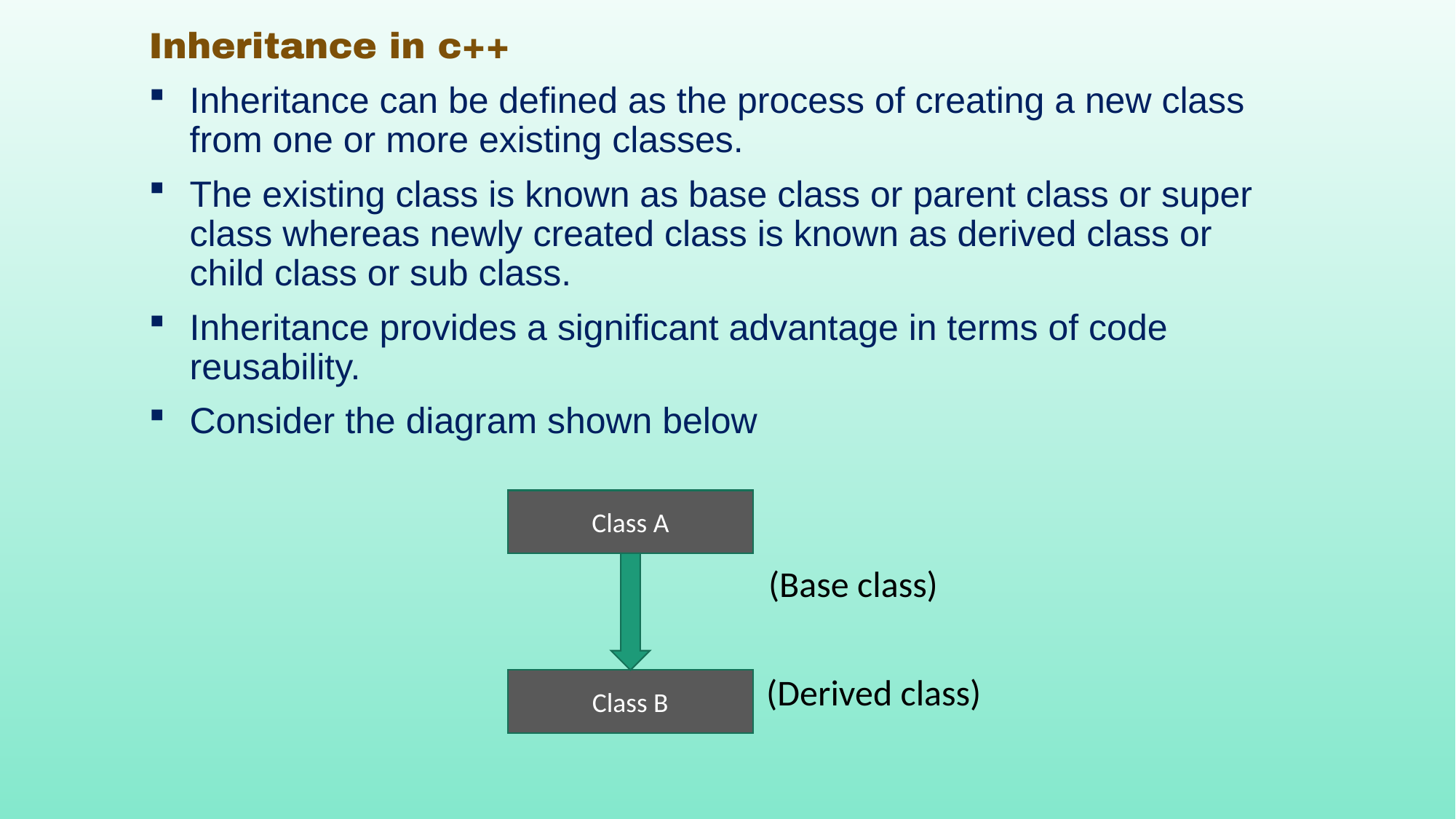

Inheritance in c++
Inheritance can be defined as the process of creating a new class from one or more existing classes.
The existing class is known as base class or parent class or super class whereas newly created class is known as derived class or child class or sub class.
Inheritance provides a significant advantage in terms of code reusability.
Consider the diagram shown below

                                 (Base class)

                                      (Derived class)
Class A

Class B